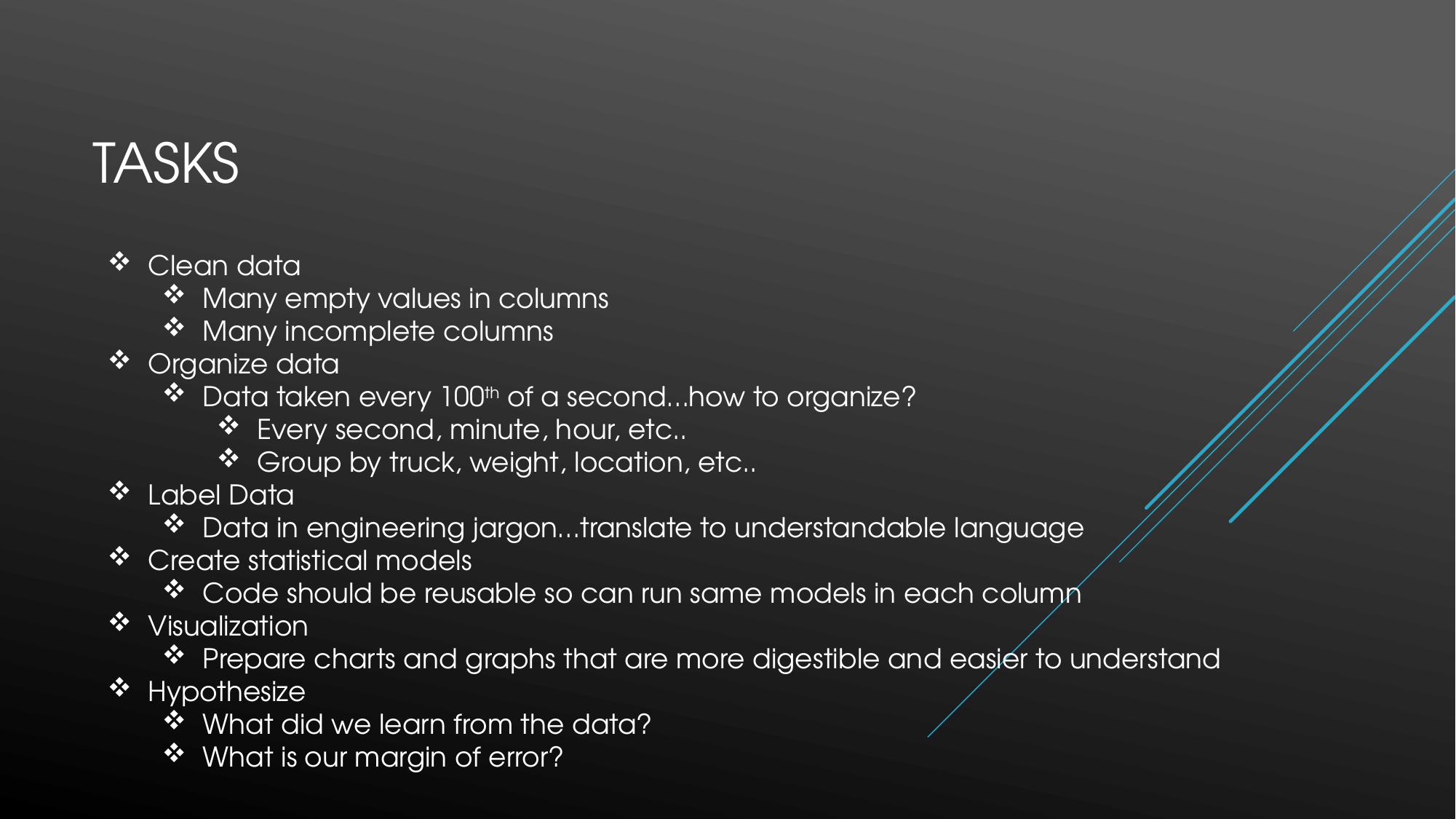

# Tasks
Clean data
Many empty values in columns
Many incomplete columns
Organize data
Data taken every 100th of a second…how to organize?
Every second, minute, hour, etc..
Group by truck, weight, location, etc..
Label Data
Data in engineering jargon…translate to understandable language
Create statistical models
Code should be reusable so can run same models in each column
Visualization
Prepare charts and graphs that are more digestible and easier to understand
Hypothesize
What did we learn from the data?
What is our margin of error?